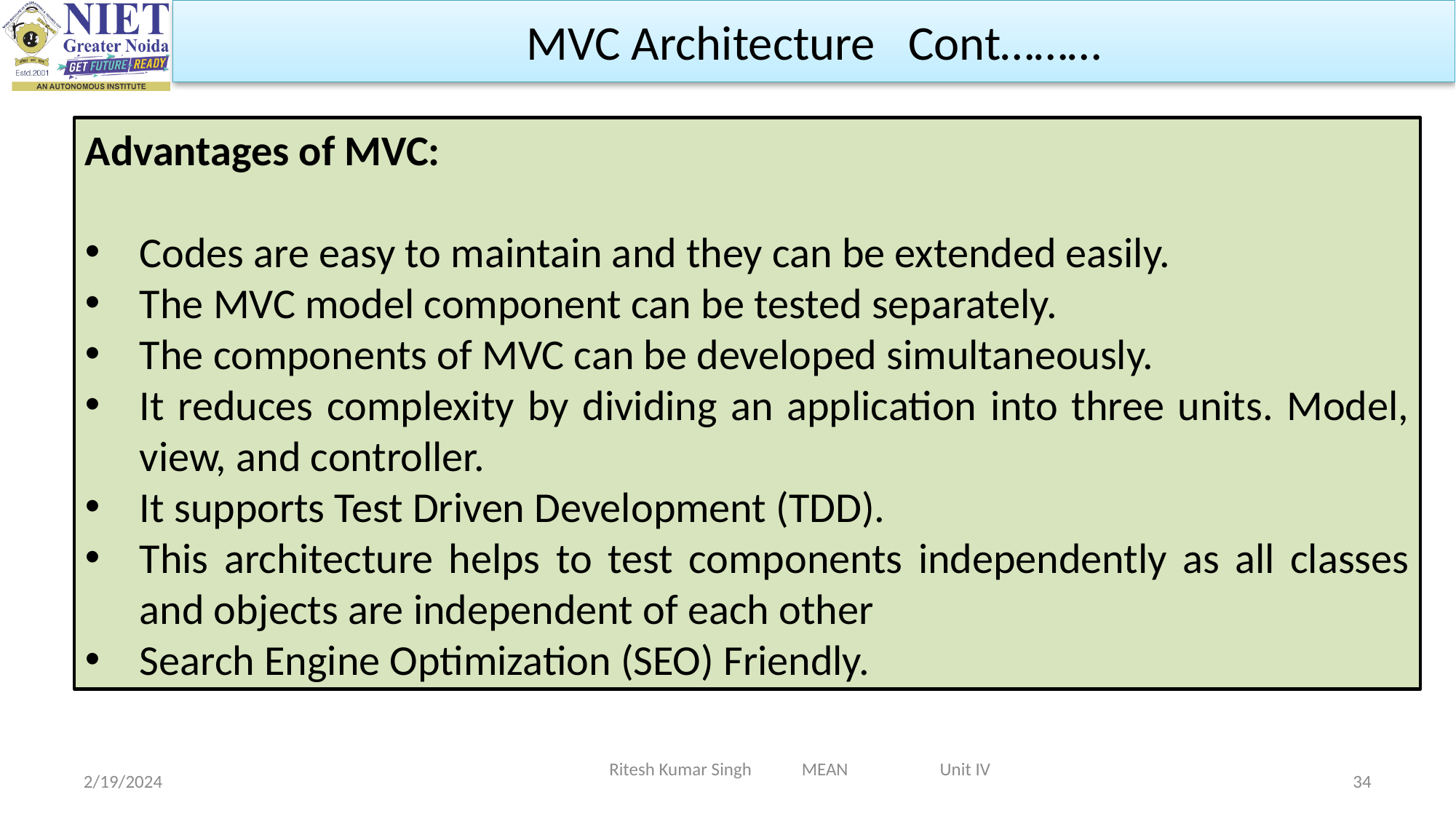

MVC Architecture   Cont………
Advantages of MVC:

Codes are easy to maintain and they can be extended easily.
The MVC model component can be tested separately.
The components of MVC can be developed simultaneously.
It reduces complexity by dividing an application into three units. Model, view, and controller.
It supports Test Driven Development (TDD).
This architecture helps to test components independently as all classes and objects are independent of each other
Search Engine Optimization (SEO) Friendly.

Ritesh Kumar Singh            MEAN                      Unit IV
2/19/2024
34